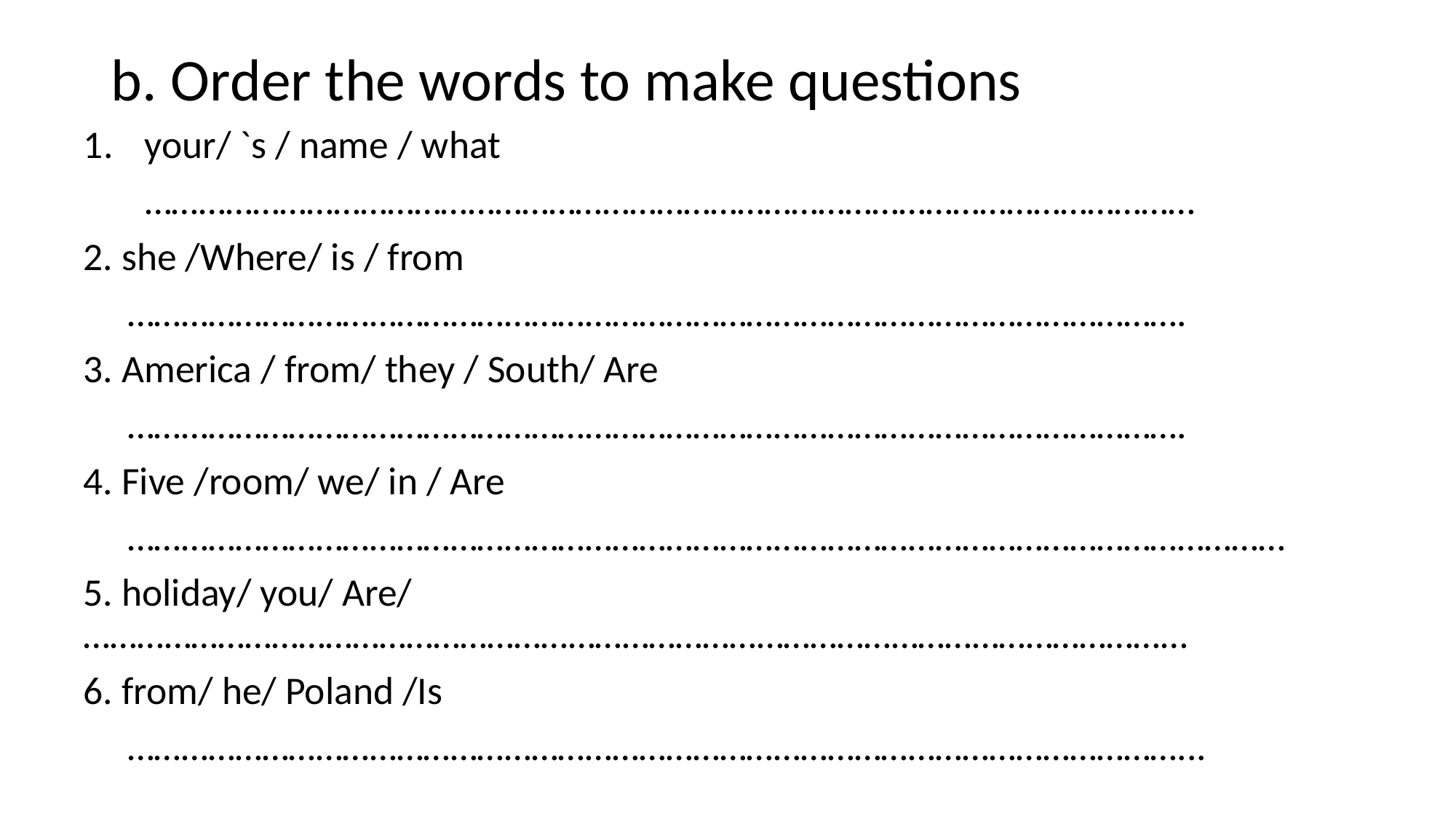

# b. Order the words to make questions
your/ `s / name / what
       ………………………………………………………………………………………………………
2. she /Where/ is / from
     ……………………………………………………………………………………………………….
3. America / from/ they / South/ Are
     ……………………………………………………………………………………………………….
4. Five /room/ we/ in / Are
     …………………………………………………………………………………………………………………
5. holiday/ you/ Are/ ……………………………………………………………………………………………………………
6. from/ he/ Poland /Is
     ………………………………………………………………………………………………………...